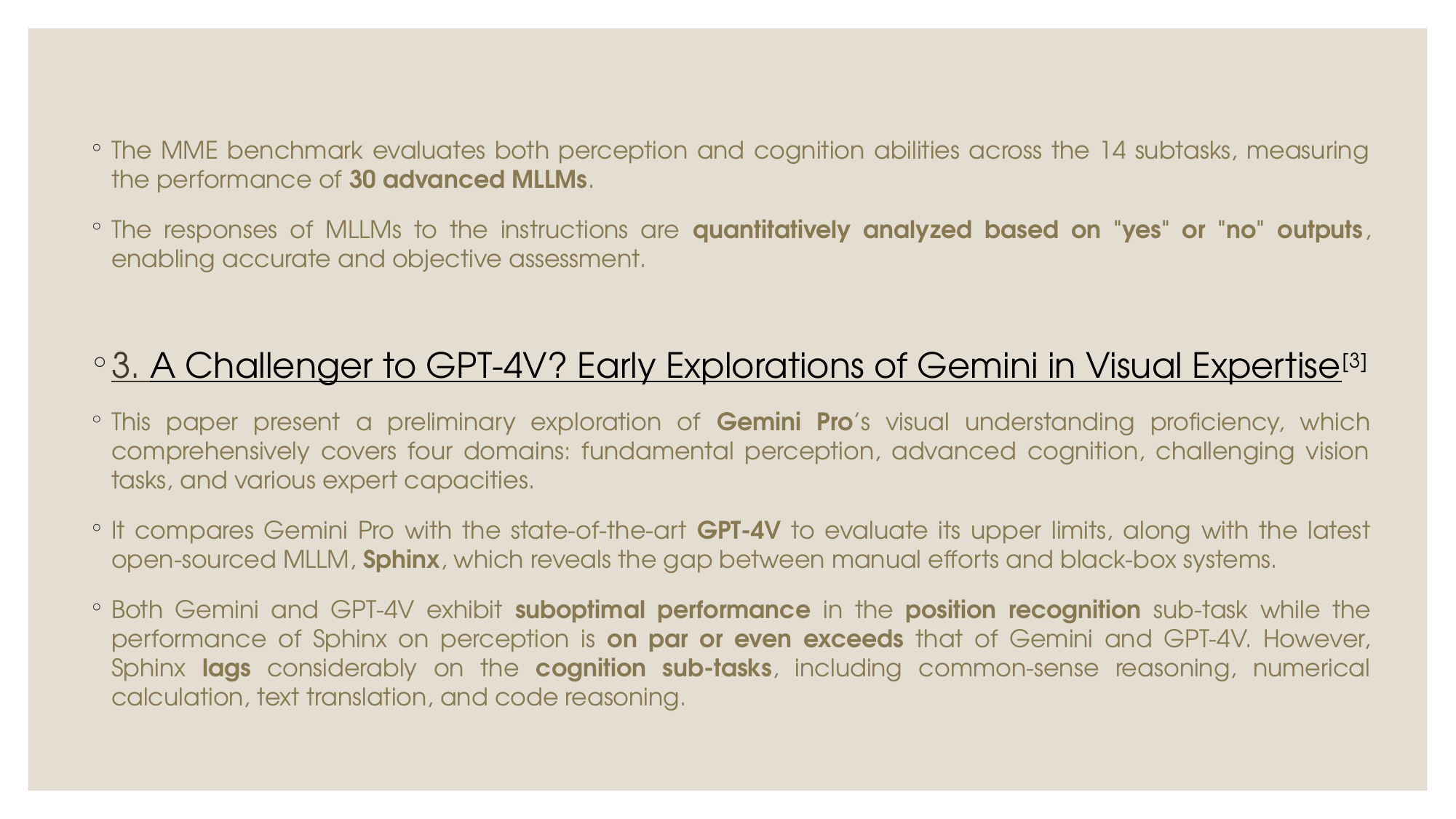

The MME benchmark evaluates both perception and cognition abilities across the 14 subtasks, measuring the performance of 30 advanced MLLMs.
The responses of MLLMs to the instructions are quantitatively analyzed based on "yes" or "no" outputs, enabling accurate and objective assessment.

3. A Challenger to GPT-4V? Early Explorations of Gemini in Visual Expertise[3]
This paper present a preliminary exploration of Gemini Pro’s visual understanding proficiency, which comprehensively covers four domains: fundamental perception, advanced cognition, challenging vision tasks, and various expert capacities.
It compares Gemini Pro with the state-of-the-art GPT-4V to evaluate its upper limits, along with the latest open-sourced MLLM, Sphinx, which reveals the gap between manual efforts and black-box systems.
Both Gemini and GPT-4V exhibit suboptimal performance in the position recognition sub-task while the performance of Sphinx on perception is on par or even exceeds that of Gemini and GPT-4V. However, Sphinx lags considerably on the cognition sub-tasks, including common-sense reasoning, numerical calculation, text translation, and code reasoning.